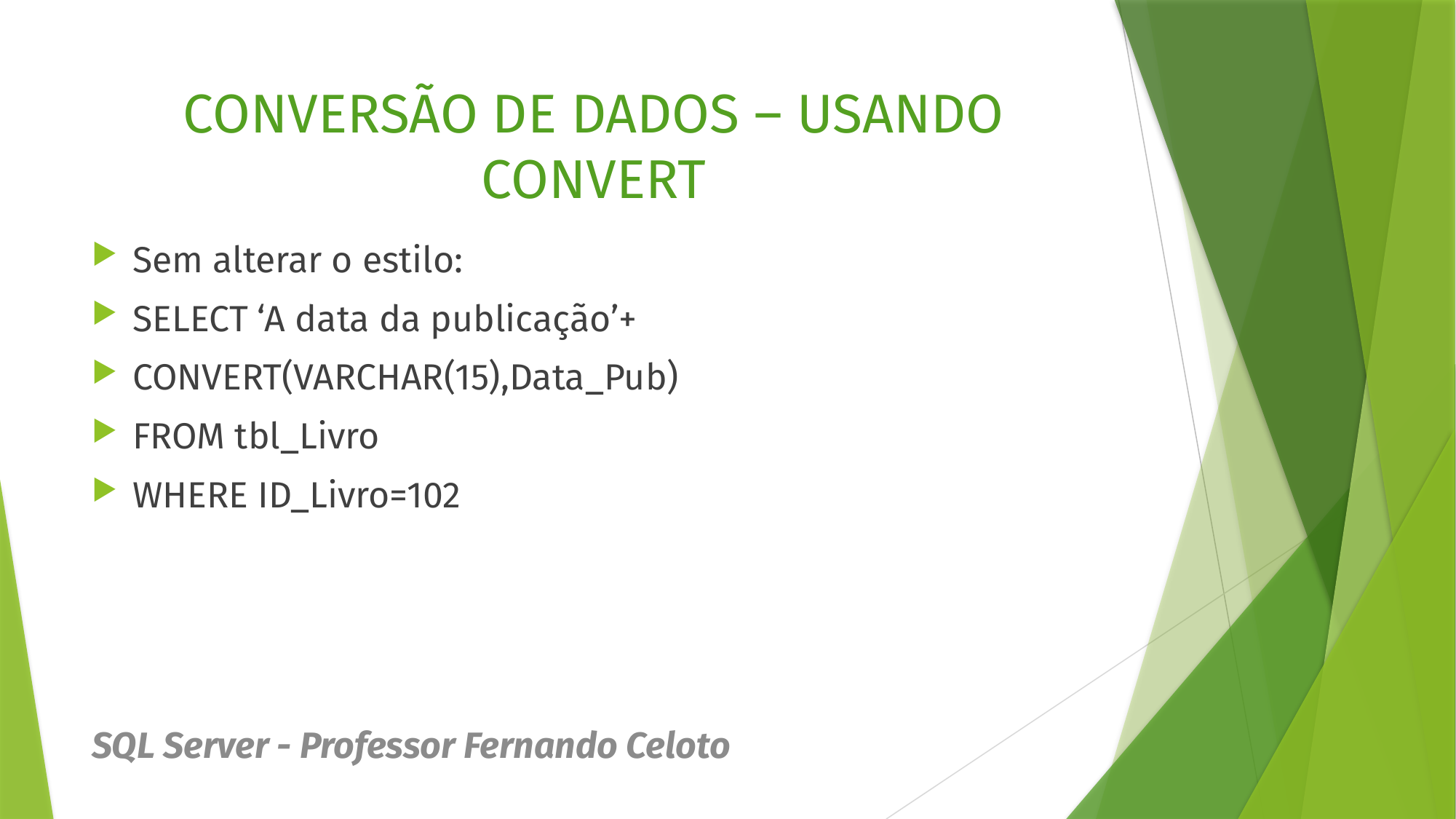

# CONVERSÃO DE DADOS – USANDO CONVERT
Sem alterar o estilo:
SELECT ‘A data da publicação’+
CONVERT(VARCHAR(15),Data_Pub)
FROM tbl_Livro
WHERE ID_Livro=102

SQL Server - Professor Fernando Celoto